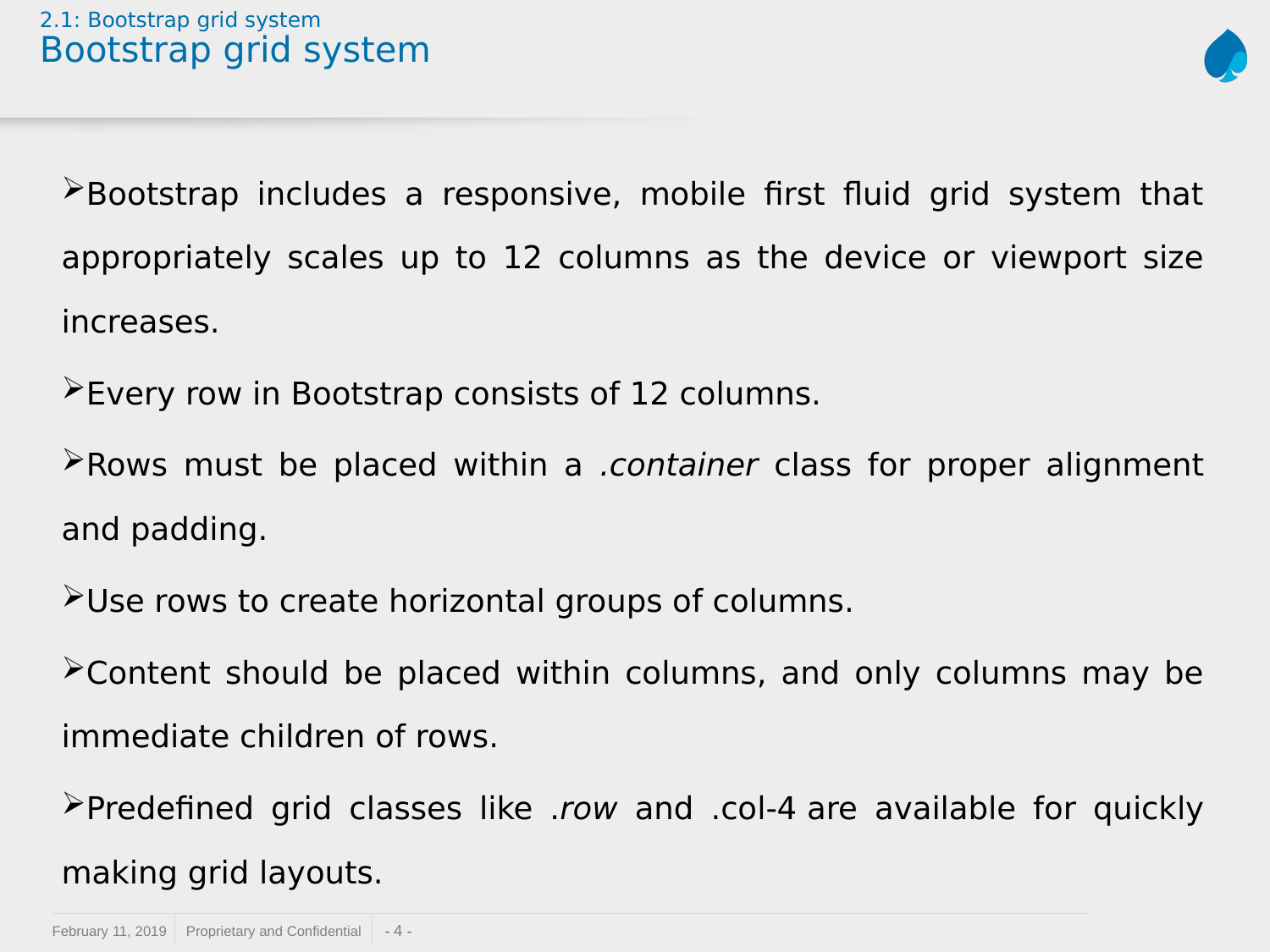

# 2.1: Bootstrap grid system Bootstrap grid system
Bootstrap includes a responsive, mobile first fluid grid system that appropriately scales up to 12 columns as the device or viewport size increases.
Every row in Bootstrap consists of 12 columns.
Rows must be placed within a .container class for proper alignment and padding.
Use rows to create horizontal groups of columns.
Content should be placed within columns, and only columns may be immediate children of rows.
Predefined grid classes like .row and .col-4 are available for quickly making grid layouts.